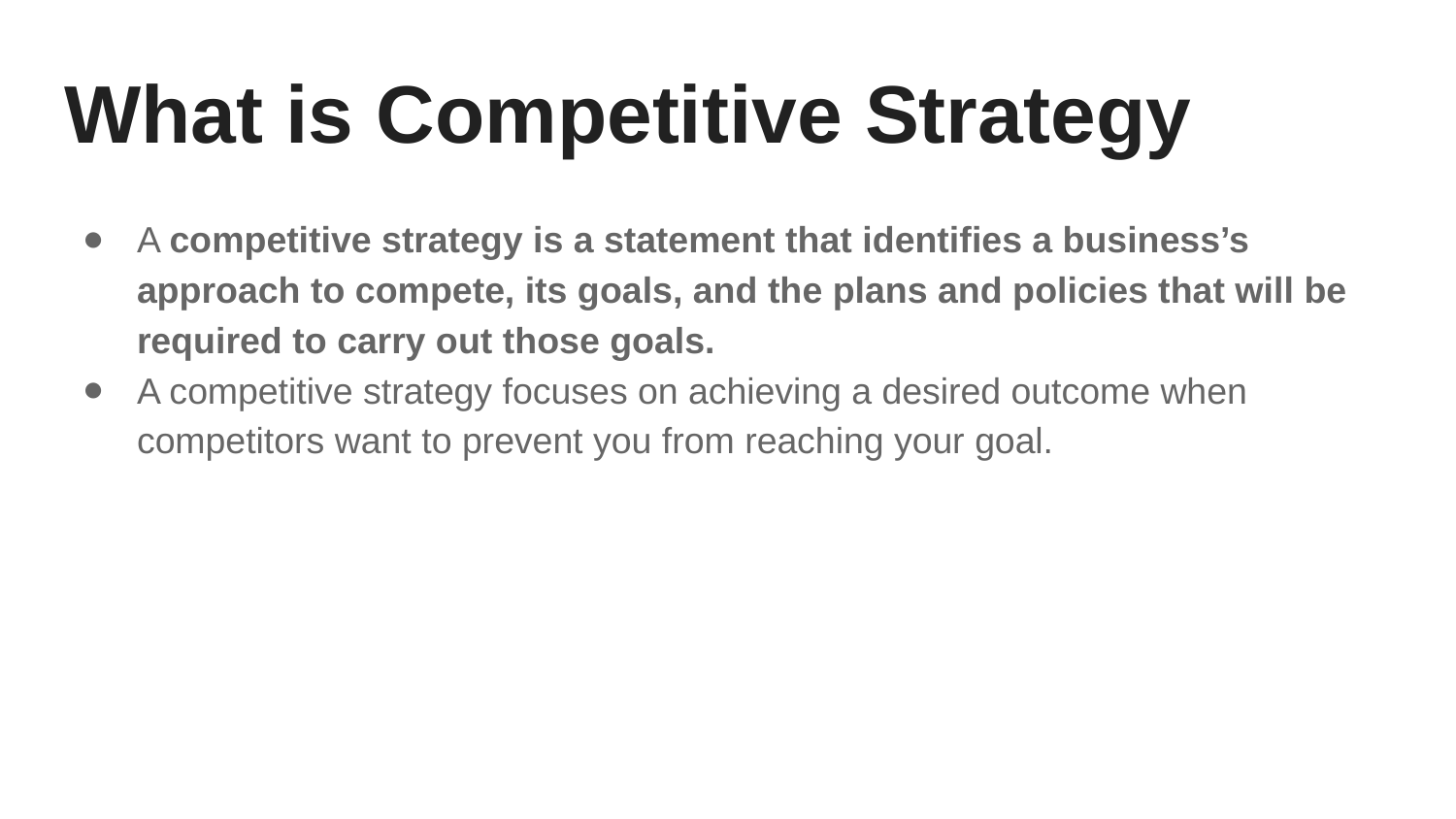

# What is Competitive Strategy
A competitive strategy is a statement that identifies a business’s approach to compete, its goals, and the plans and policies that will be required to carry out those goals.
A competitive strategy focuses on achieving a desired outcome when competitors want to prevent you from reaching your goal.